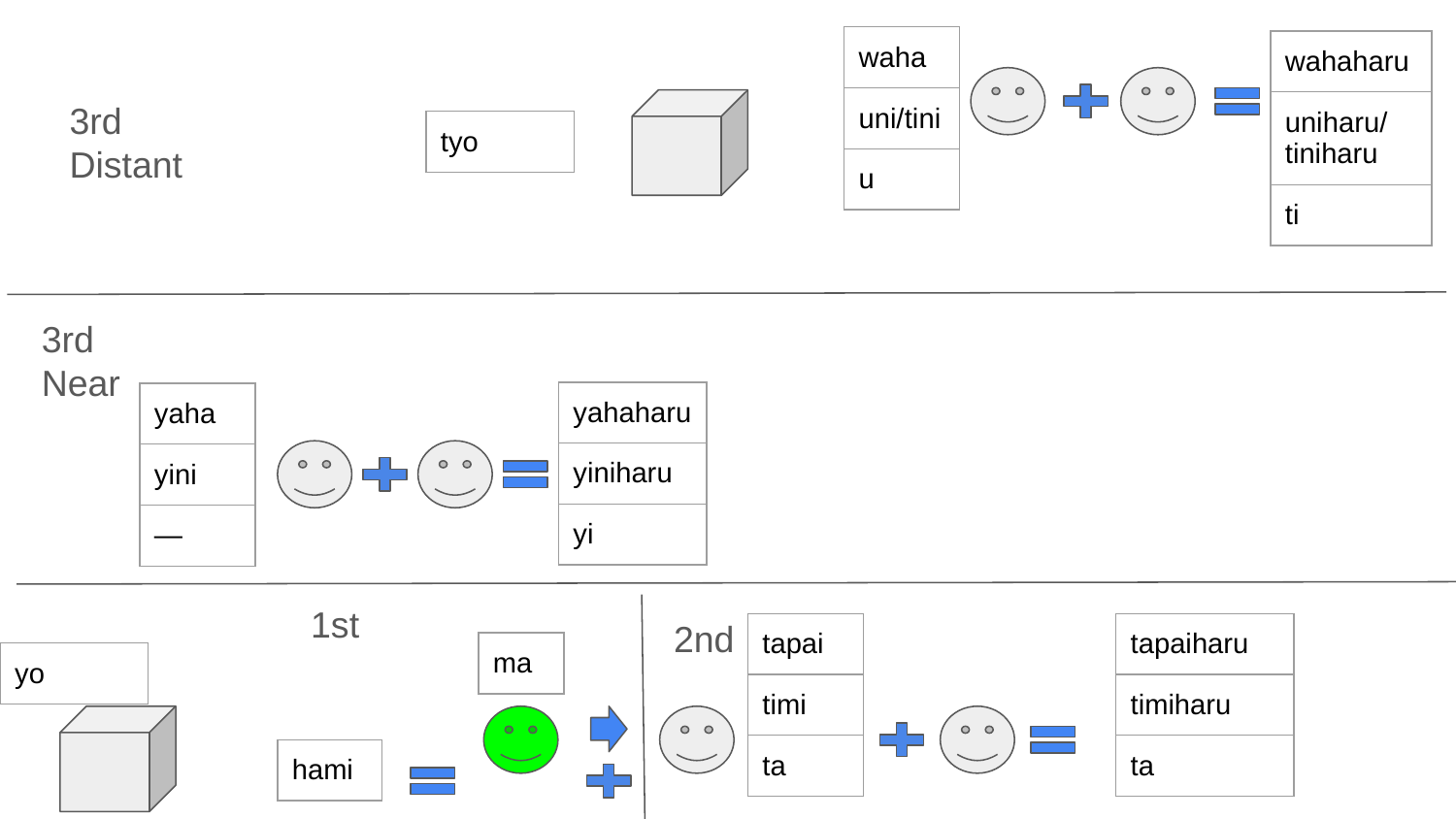

| waha |
| --- |
| uni/tini |
| u |
| wahaharu |
| --- |
| uniharu/ tiniharu |
| ti |

3rd Distant

| tyo |
| --- |
3rd Near
| yahaharu |
| --- |
| yiniharu |
| yi |
| yaha |
| --- |
| yini |
| — |

1st
2nd
| tapai |
| --- |
| timi |
| ta |
| tapaiharu |
| --- |
| timiharu |
| ta |
| ma |
| --- |
| yo |
| --- |

| hami |
| --- |